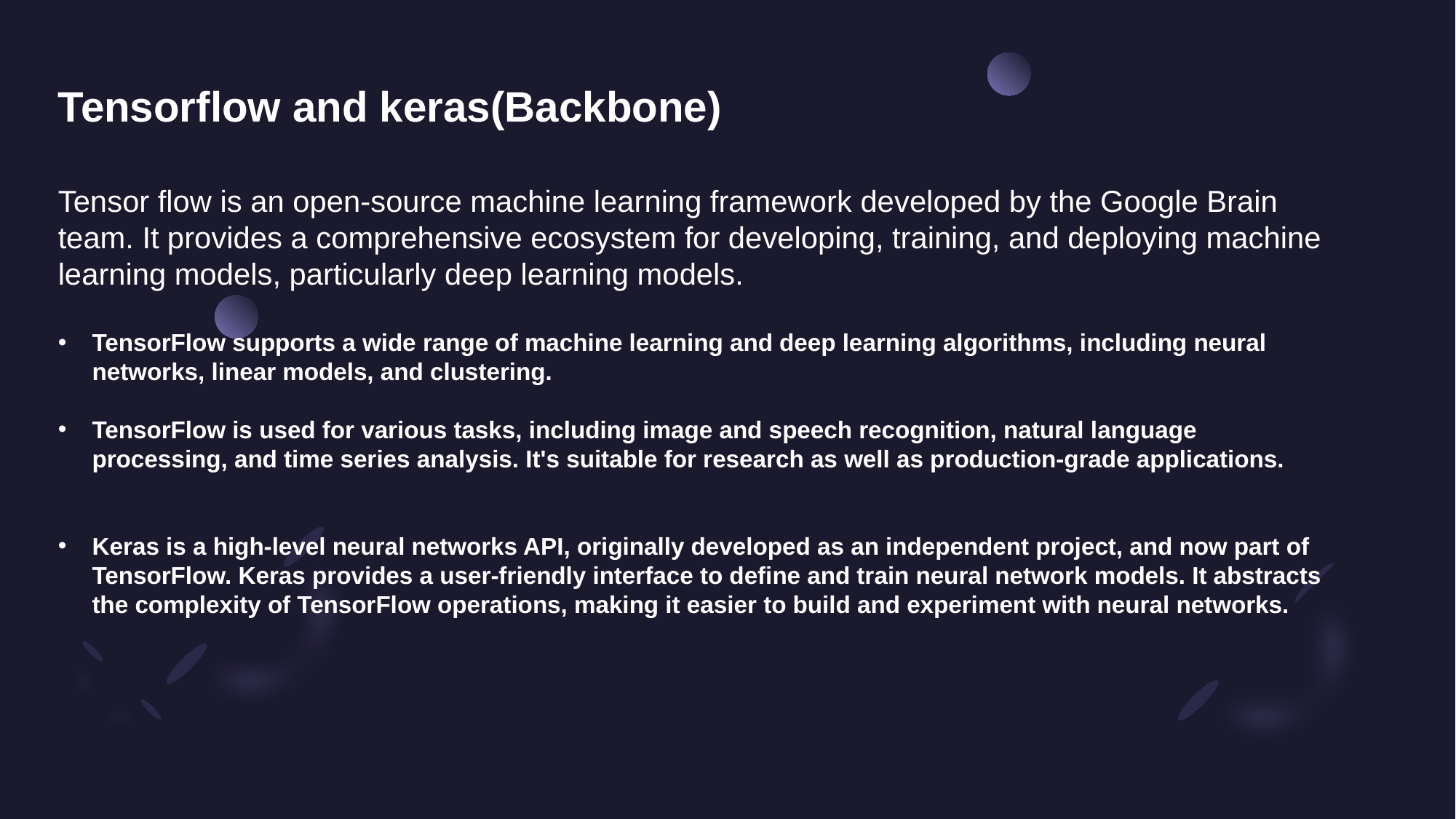

Tensorflow and keras(Backbone)

Tensor flow is an open-source machine learning framework developed by the Google Brain team. It provides a comprehensive ecosystem for developing, training, and deploying machine learning models, particularly deep learning models.

TensorFlow supports a wide range of machine learning and deep learning algorithms, including neural networks, linear models, and clustering.

TensorFlow is used for various tasks, including image and speech recognition, natural language processing, and time series analysis. It's suitable for research as well as production-grade applications.

Keras is a high-level neural networks API, originally developed as an independent project, and now part of TensorFlow. Keras provides a user-friendly interface to define and train neural network models. It abstracts the complexity of TensorFlow operations, making it easier to build and experiment with neural networks.